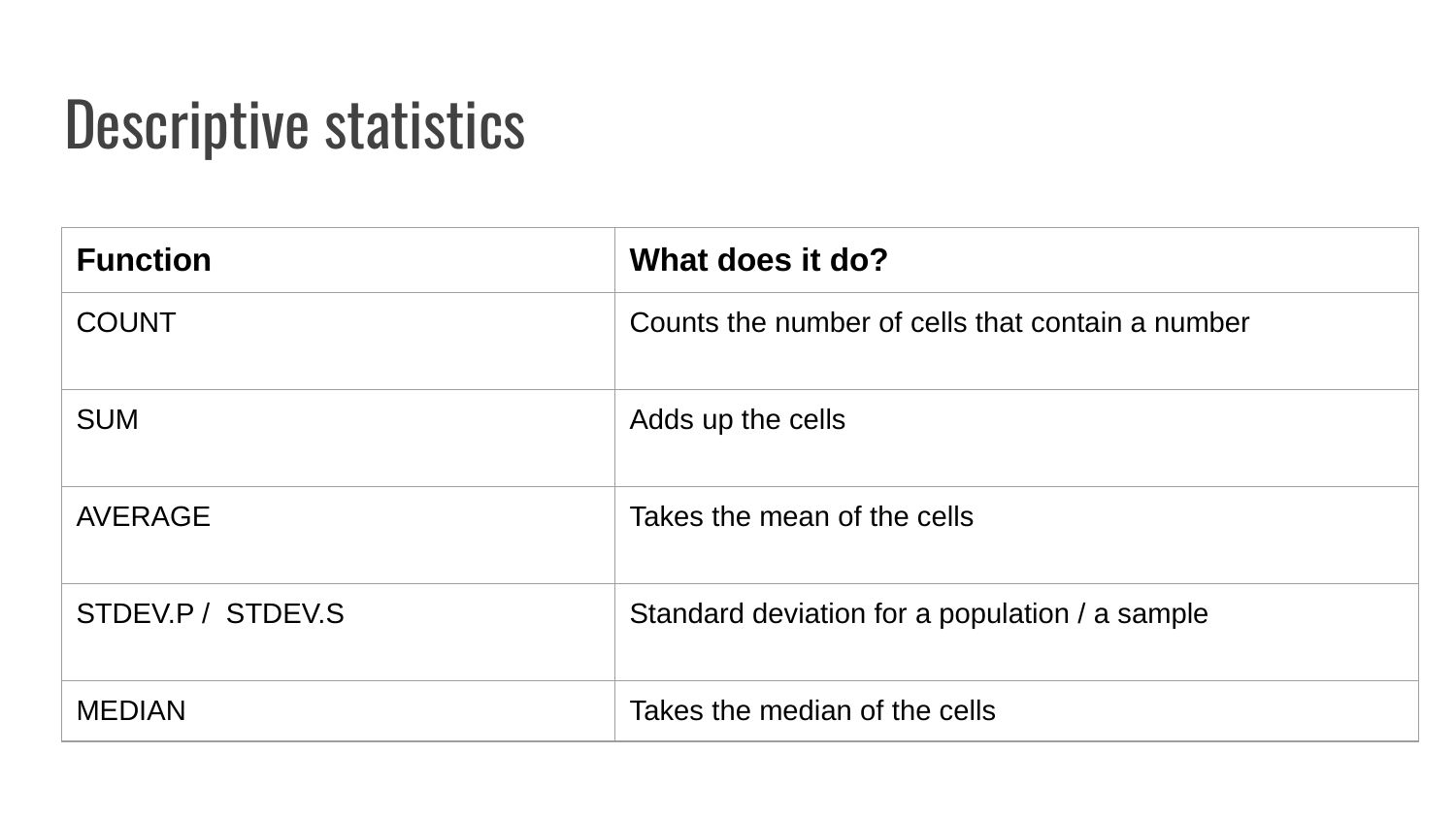

# Descriptive statistics

| Function | What does it do? |
| --- | --- |
| COUNT | Counts the number of cells that contain a number |
| SUM | Adds up the cells |
| AVERAGE | Takes the mean of the cells |
| STDEV.P / STDEV.S | Standard deviation for a population / a sample |
| MEDIAN | Takes the median of the cells |